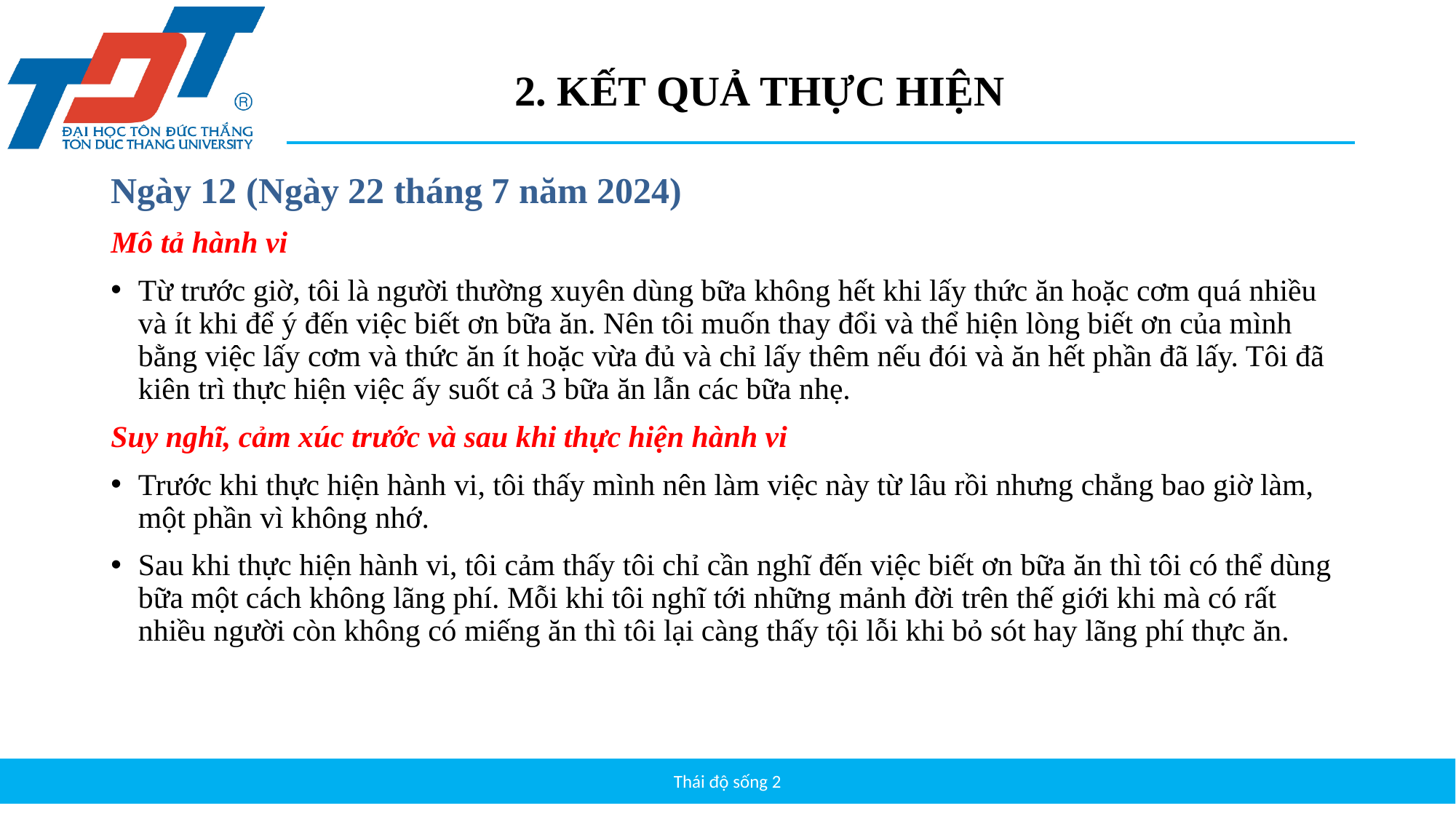

# 2. KẾT QUẢ THỰC HIỆN
Ngày 12 (Ngày 22 tháng 7 năm 2024)
Mô tả hành vi
Từ trước giờ, tôi là người thường xuyên dùng bữa không hết khi lấy thức ăn hoặc cơm quá nhiều và ít khi để ý đến việc biết ơn bữa ăn. Nên tôi muốn thay đổi và thể hiện lòng biết ơn của mình bằng việc lấy cơm và thức ăn ít hoặc vừa đủ và chỉ lấy thêm nếu đói và ăn hết phần đã lấy. Tôi đã kiên trì thực hiện việc ấy suốt cả 3 bữa ăn lẫn các bữa nhẹ.
Suy nghĩ, cảm xúc trước và sau khi thực hiện hành vi
Trước khi thực hiện hành vi, tôi thấy mình nên làm việc này từ lâu rồi nhưng chẳng bao giờ làm, một phần vì không nhớ.
Sau khi thực hiện hành vi, tôi cảm thấy tôi chỉ cần nghĩ đến việc biết ơn bữa ăn thì tôi có thể dùng bữa một cách không lãng phí. Mỗi khi tôi nghĩ tới những mảnh đời trên thế giới khi mà có rất nhiều người còn không có miếng ăn thì tôi lại càng thấy tội lỗi khi bỏ sót hay lãng phí thực ăn.
Thái độ sống 2